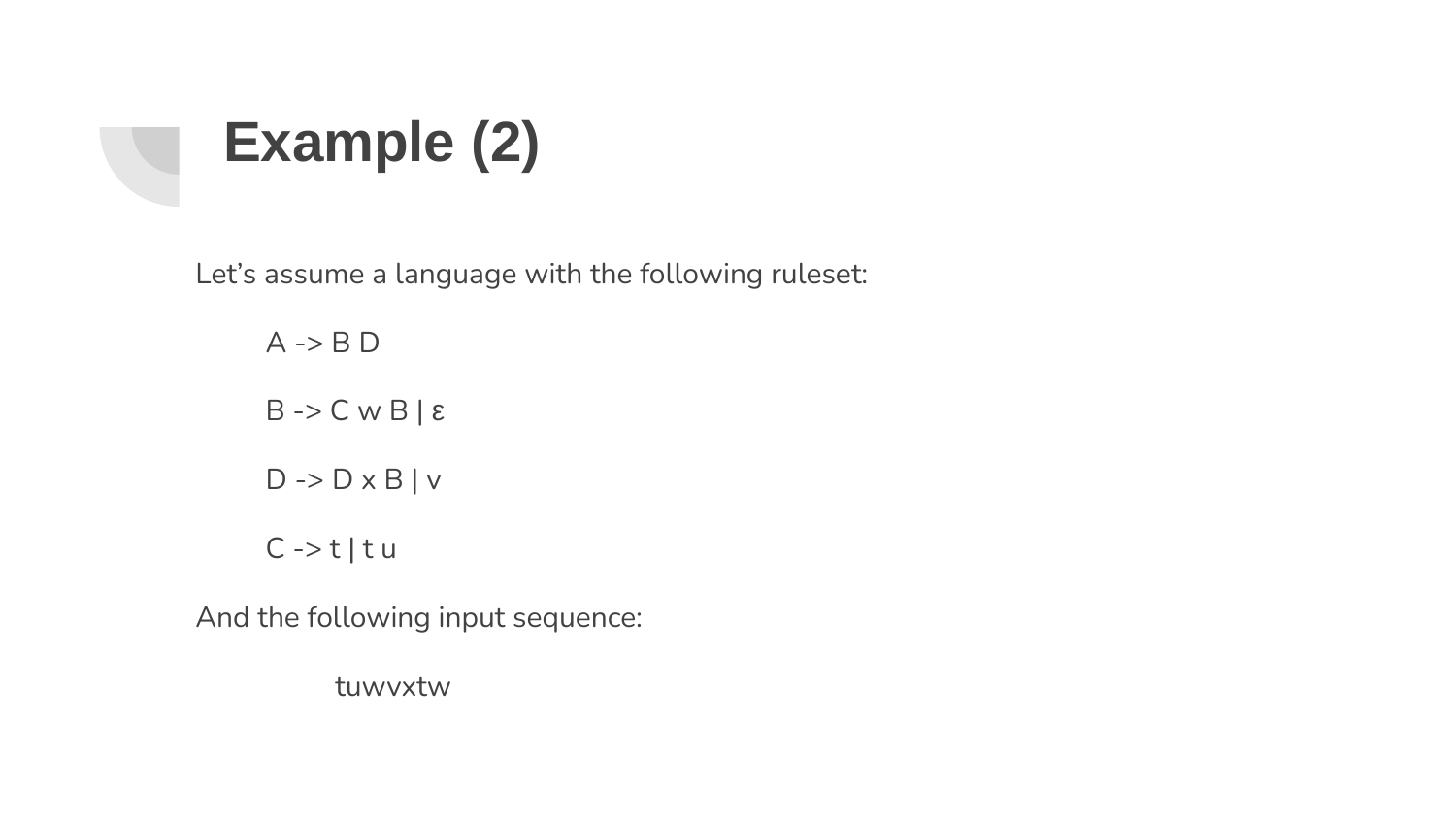

# Example (2)
Let’s assume a language with the following ruleset:
A -> B D
B -> C w B | ε
D -> D x B | v
C -> t | t u
And the following input sequence:
	tuwvxtw